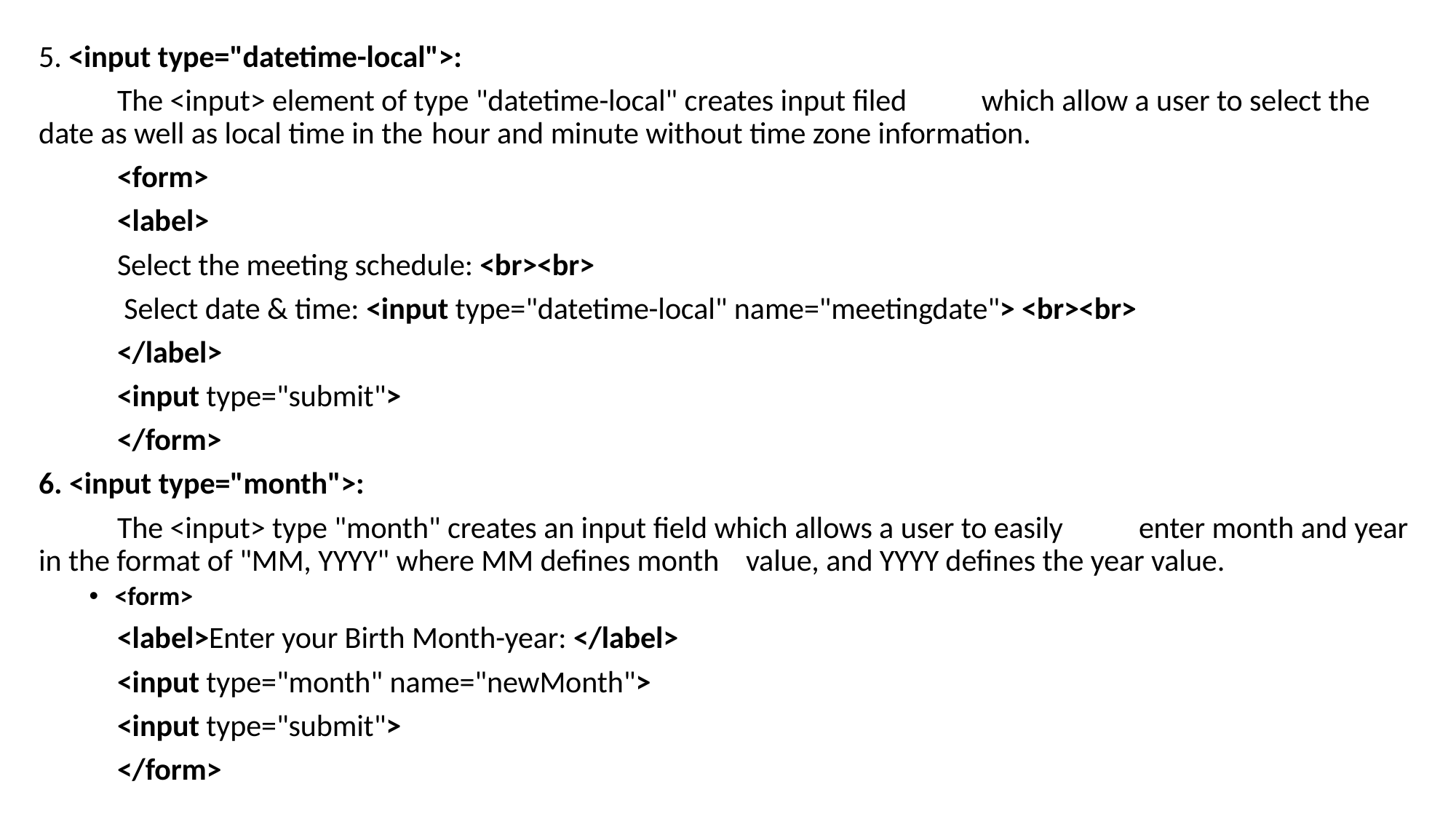

5. <input type="datetime-local">:
	The <input> element of type "datetime-local" creates input filed 	which allow a user to select the date as well as local time in the 	hour and minute without time zone information.
	<form>
	<label>
	Select the meeting schedule: <br><br>
	 Select date & time: <input type="datetime-local" name="meetingdate"> <br><br>
    	</label>
   	<input type="submit">
	</form>
6. <input type="month">:
	The <input> type "month" creates an input field which allows a user to easily 	enter month and year in the format of "MM, YYYY" where MM defines month 	value, and YYYY defines the year value.
<form>
	<label>Enter your Birth Month-year: </label>
	<input type="month" name="newMonth">
	<input type="submit">
	</form>